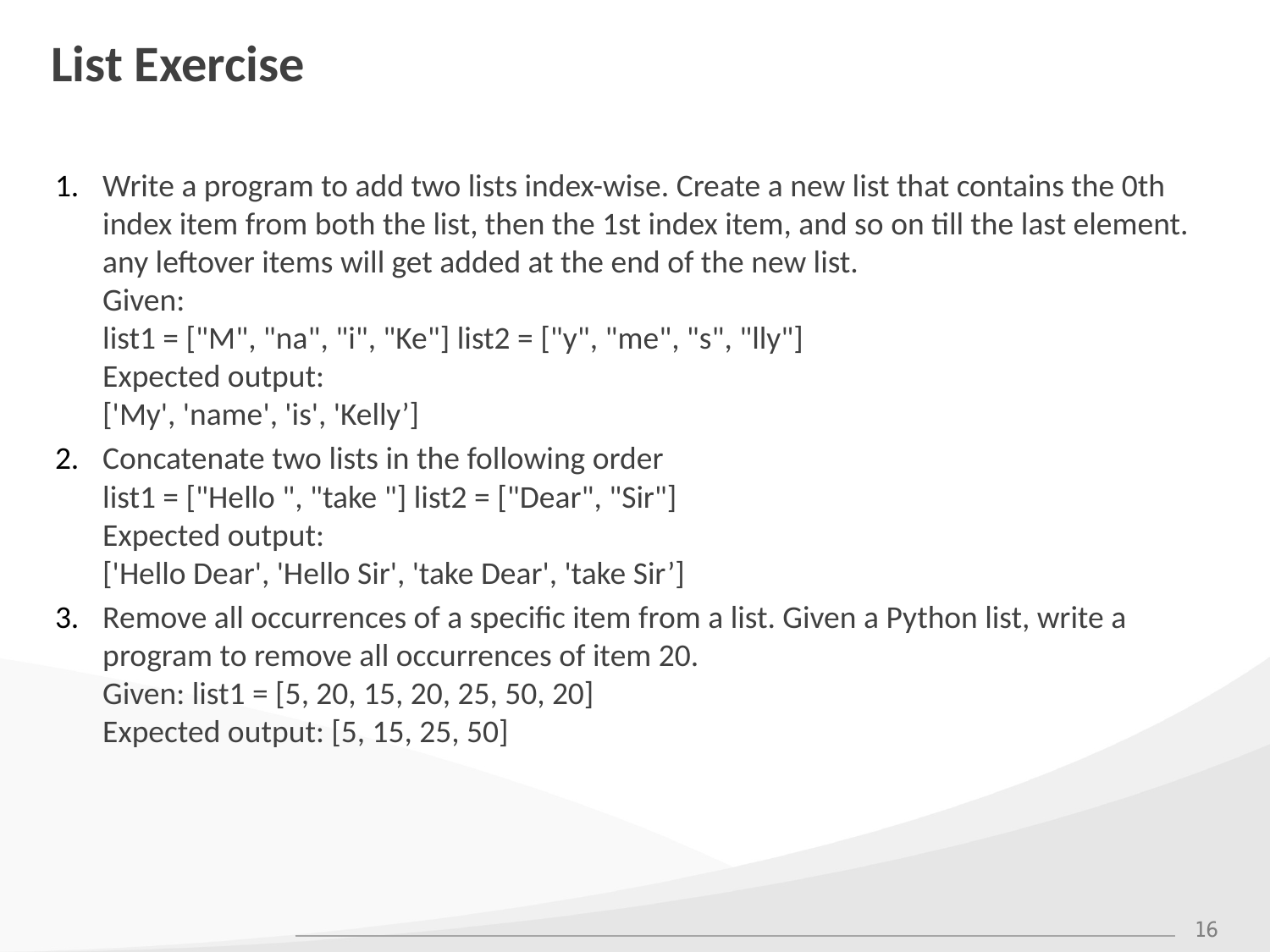

# List Exercise
Write a program to add two lists index-wise. Create a new list that contains the 0th index item from both the list, then the 1st index item, and so on till the last element. any leftover items will get added at the end of the new list.
Given:
list1 = ["M", "na", "i", "Ke"] list2 = ["y", "me", "s", "lly"]
Expected output:
['My', 'name', 'is', 'Kelly’]
Concatenate two lists in the following order
list1 = ["Hello ", "take "] list2 = ["Dear", "Sir"]
Expected output:
['Hello Dear', 'Hello Sir', 'take Dear', 'take Sir’]
Remove all occurrences of a specific item from a list. Given a Python list, write a program to remove all occurrences of item 20.
Given: list1 = [5, 20, 15, 20, 25, 50, 20]
Expected output: [5, 15, 25, 50]